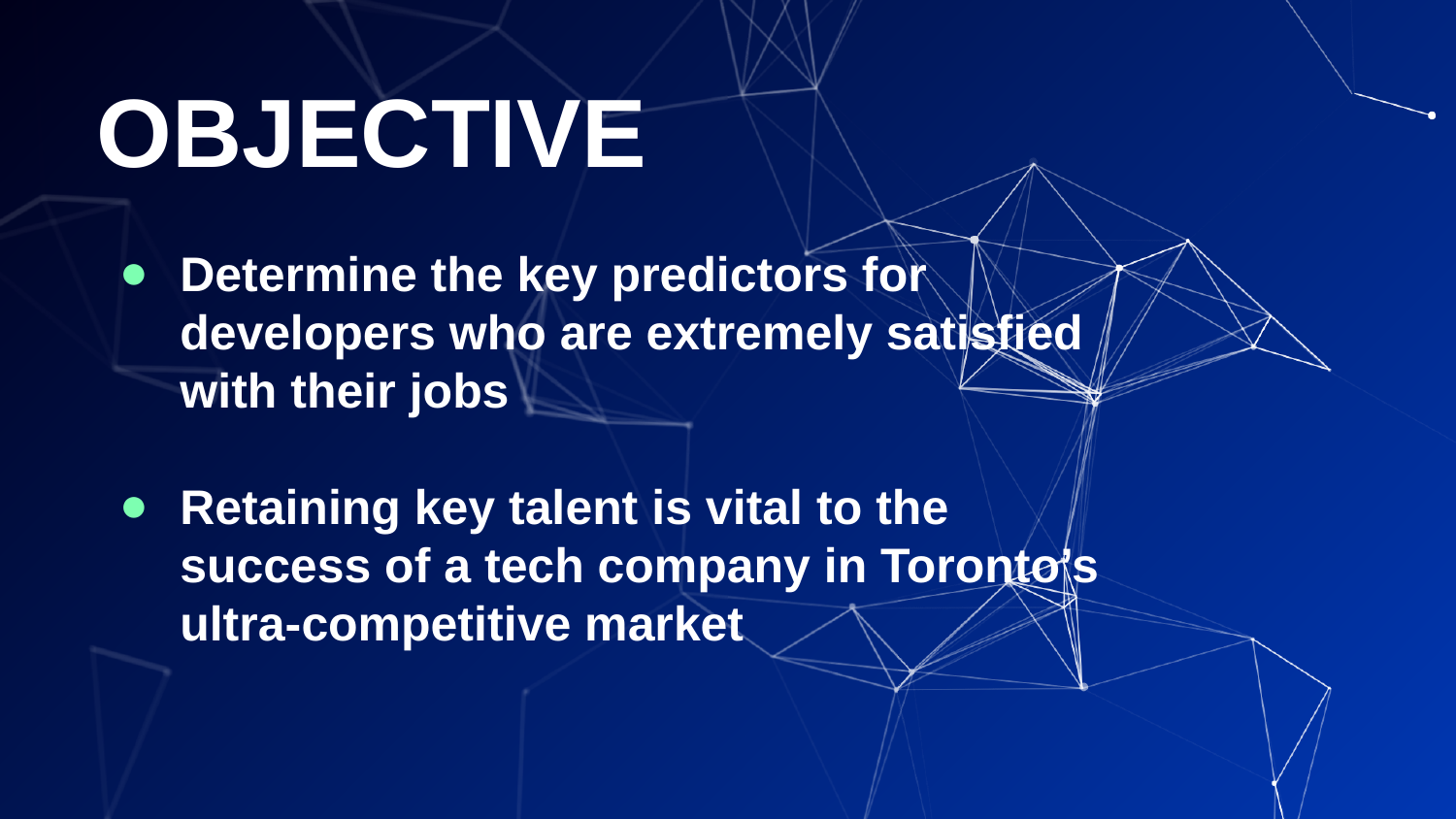

# OBJECTIVE

Determine the key predictors for developers who are extremely satisfied with their jobs
Retaining key talent is vital to the success of a tech company in Toronto’s ultra-competitive market